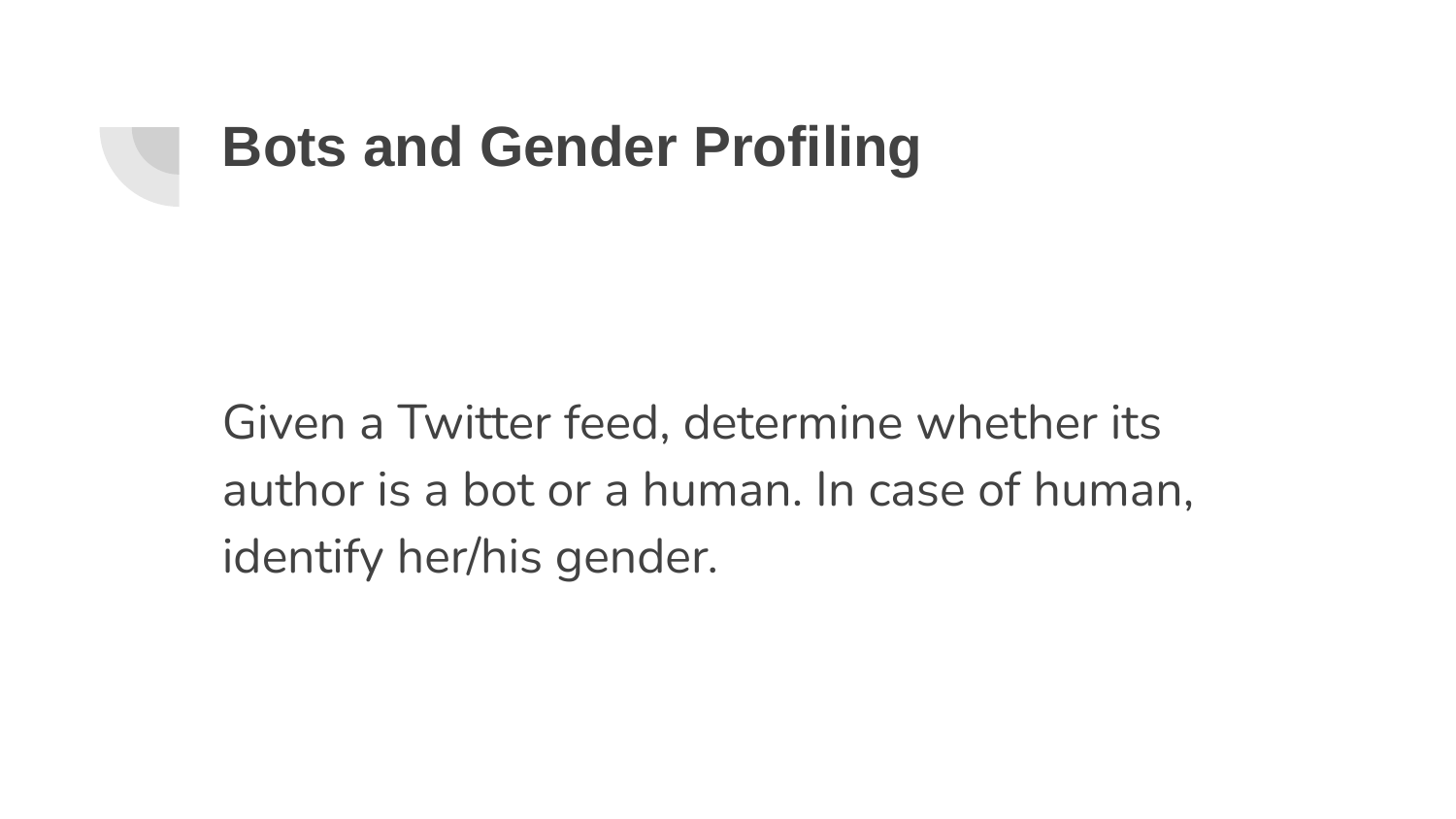

# Bots and Gender Profiling

Given a Twitter feed, determine whether its author is a bot or a human. In case of human, identify her/his gender.